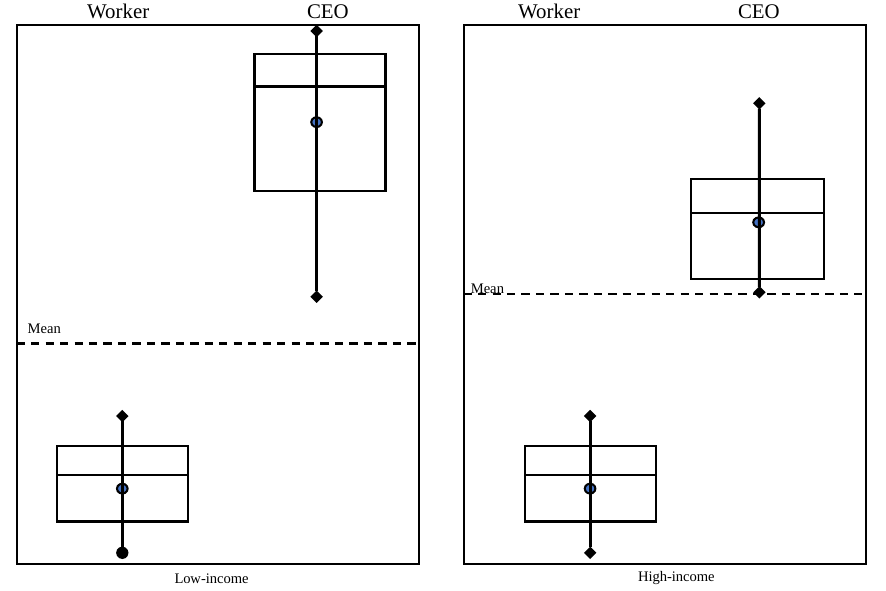

Worker
CEO
Worker
CEO

Mean
Mean

High-income
Low-income